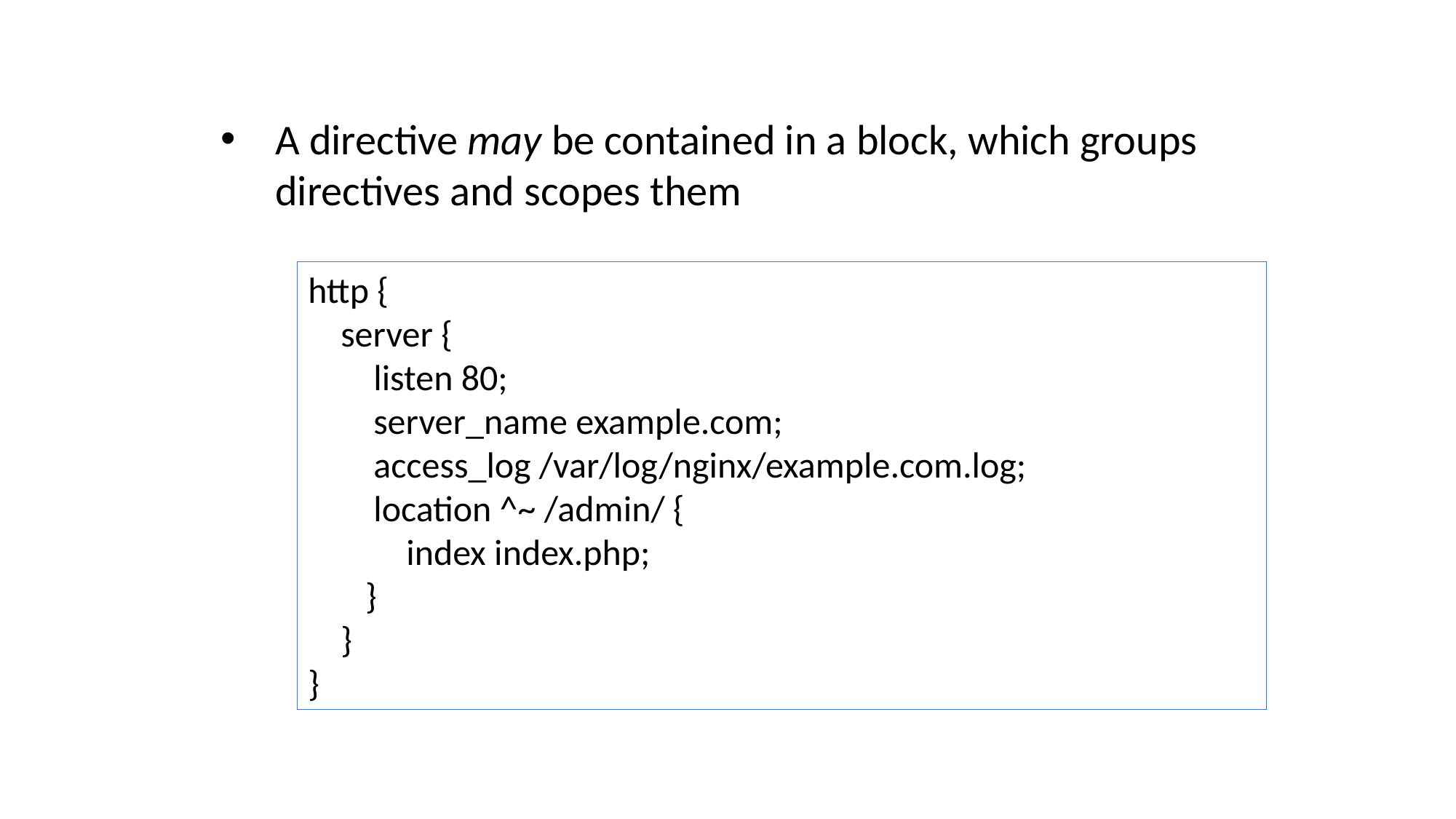

A directive may be contained in a block, which groups directives and scopes them
http {
    server {
        listen 80;
        server_name example.com;
        access_log /var/log/nginx/example.com.log;
        location ^~ /admin/ {
            index index.php;
       }
    }
}